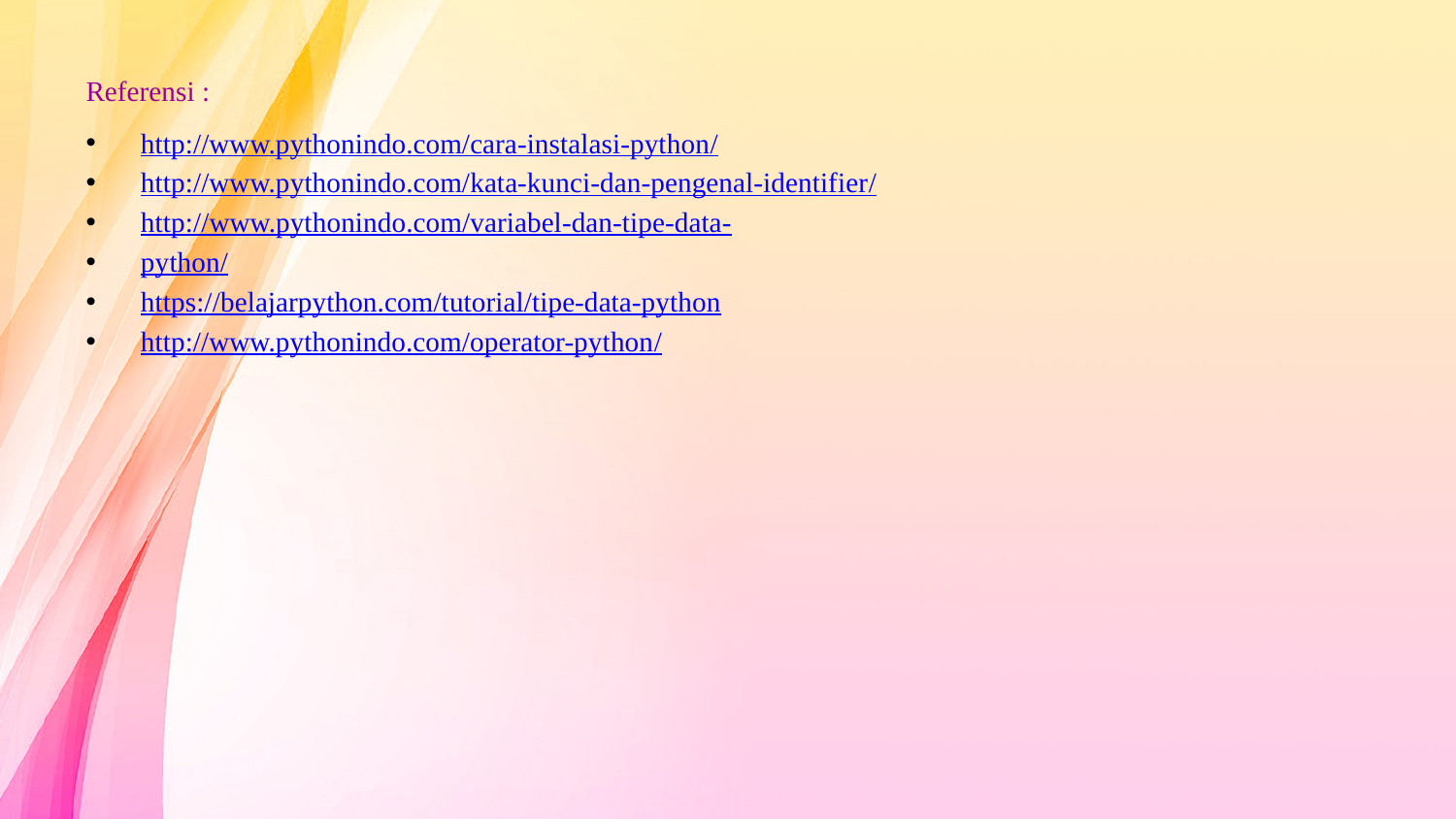

# Referensi :
http://www.pythonindo.com/cara-instalasi-python/
http://www.pythonindo.com/kata-kunci-dan-pengenal-identifier/
http://www.pythonindo.com/variabel-dan-tipe-data-
python/
https://belajarpython.com/tutorial/tipe-data-python
http://www.pythonindo.com/operator-python/